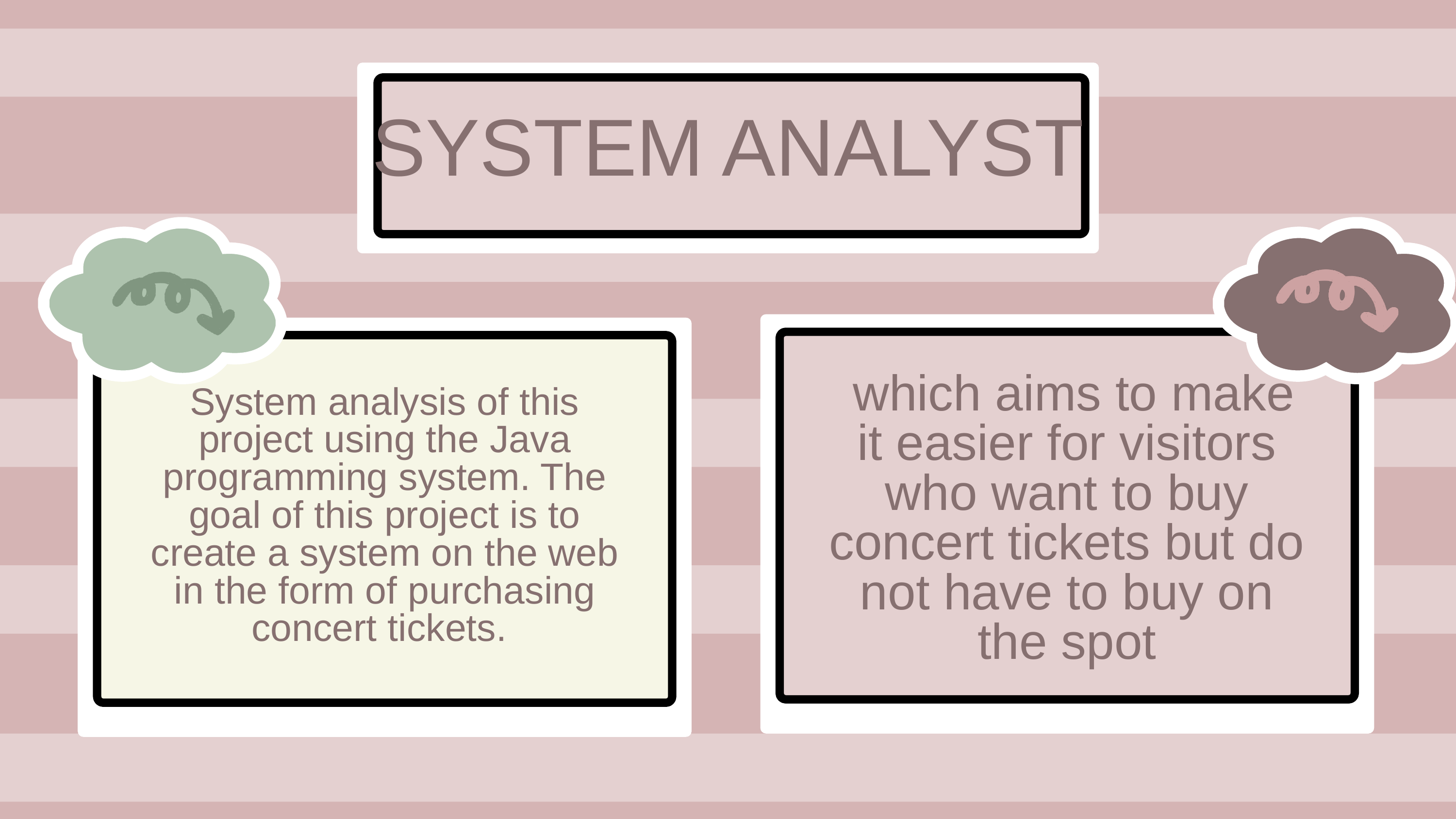

SYSTEM ANALYST

 which aims to make it easier for visitors who want to buy concert tickets but do not have to buy on the spot
System analysis of this project using the Java programming system. The goal of this project is to create a system on the web in the form of purchasing concert tickets.